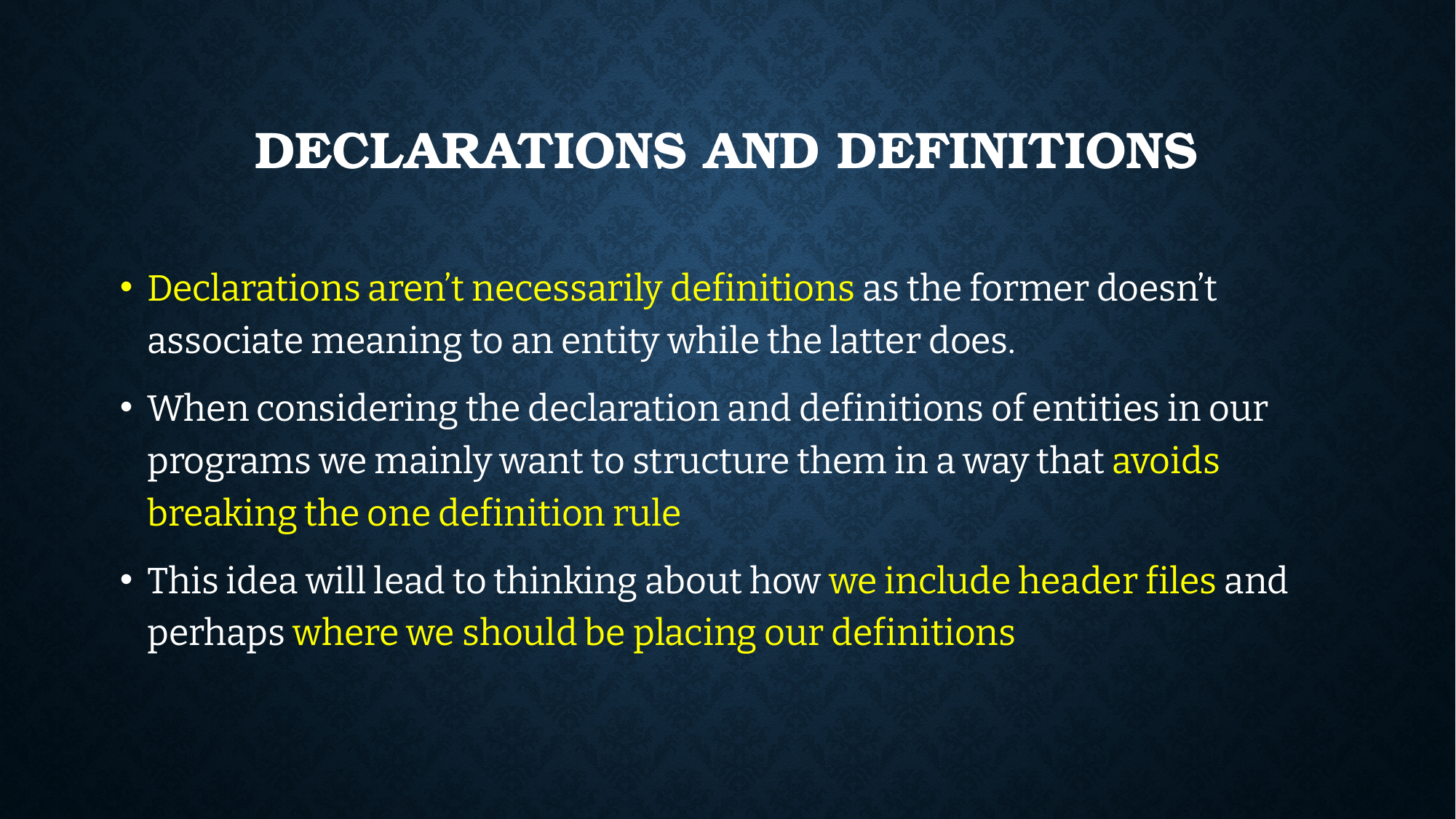

# Declarations and Definitions
Declarations aren’t necessarily definitions as the former doesn’t associate meaning to an entity while the latter does.
When considering the declaration and definitions of entities in our programs we mainly want to structure them in a way that avoids breaking the one definition rule
This idea will lead to thinking about how we include header files and perhaps where we should be placing our definitions